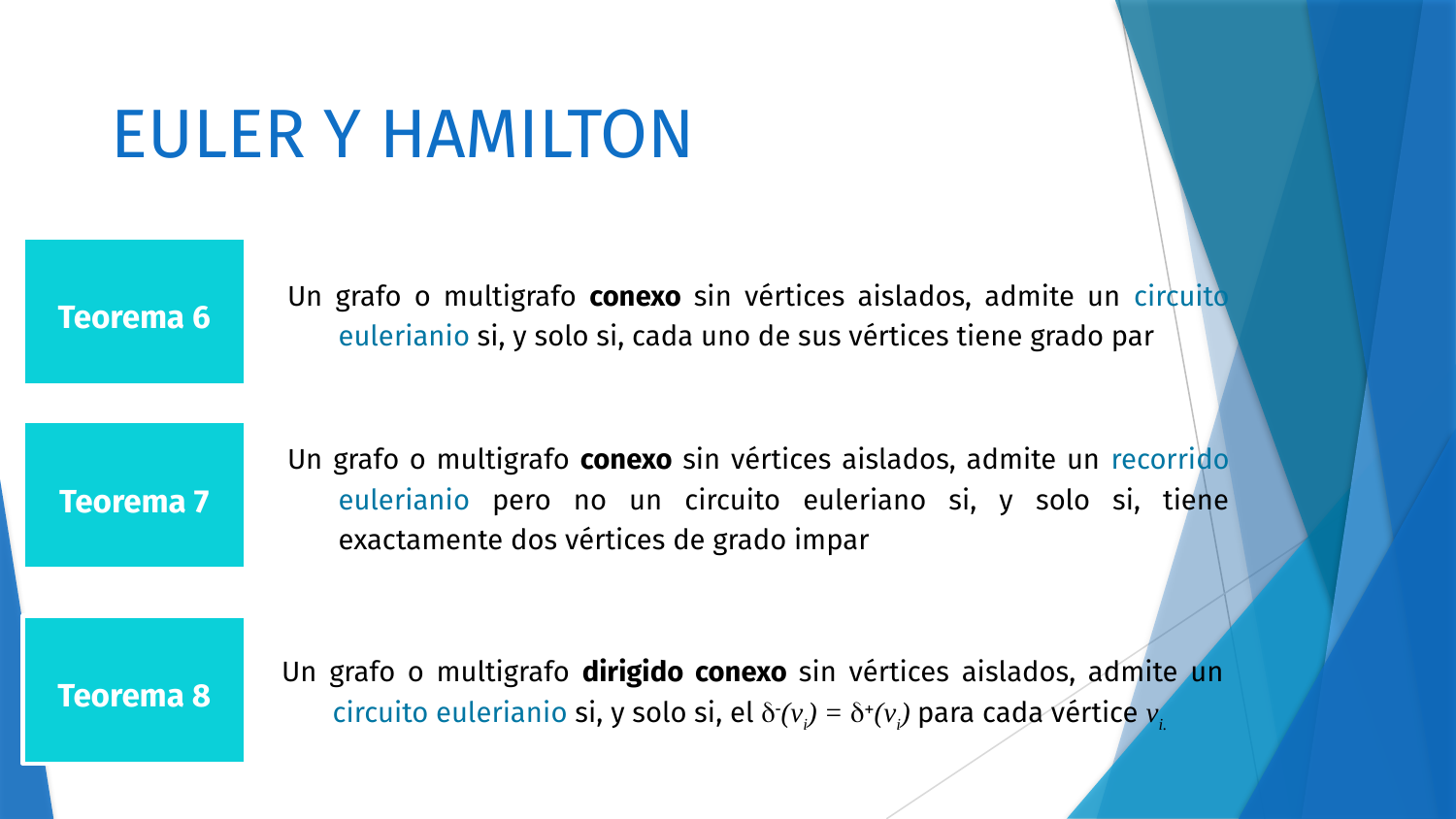

# EULER Y HAMILTON
Teorema 6
Un grafo o multigrafo conexo sin vértices aislados, admite un circuito eulerianio si, y solo si, cada uno de sus vértices tiene grado par
Teorema 7
Un grafo o multigrafo conexo sin vértices aislados, admite un recorrido eulerianio pero no un circuito euleriano si, y solo si, tiene exactamente dos vértices de grado impar
Teorema 8
Un grafo o multigrafo dirigido conexo sin vértices aislados, admite un circuito eulerianio si, y solo si, el δ−(vi) = δ+(vi) para cada vértice vi.